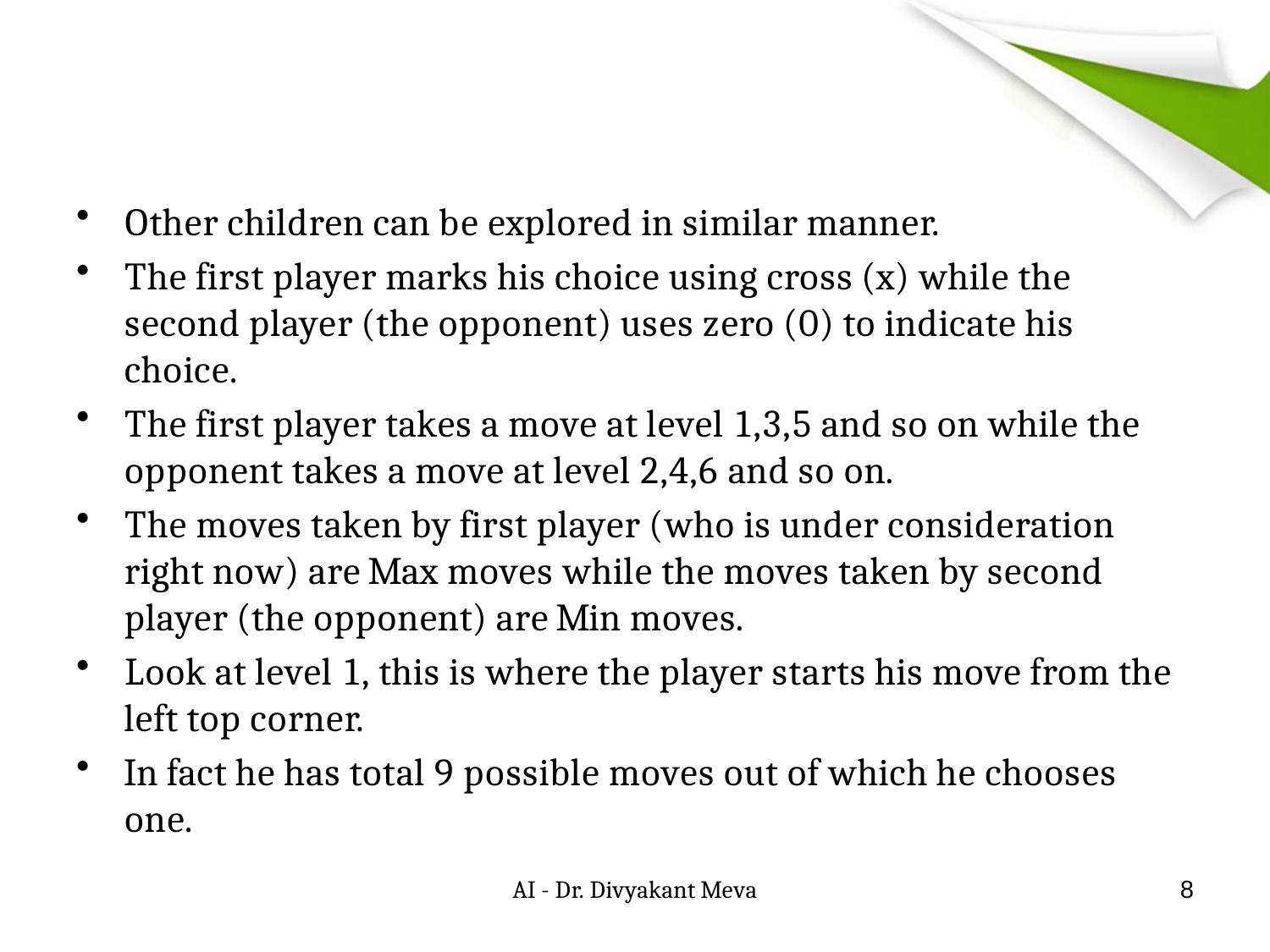

#
Other children can be explored in similar manner.
The first player marks his choice using cross (x) while the second player (the opponent) uses zero (0) to indicate his choice.
The first player takes a move at level 1,3,5 and so on while the opponent takes a move at level 2,4,6 and so on.
The moves taken by first player (who is under consideration right now) are Max moves while the moves taken by second player (the opponent) are Min moves.
Look at level 1, this is where the player starts his move from the left top corner.
In fact he has total 9 possible moves out of which he chooses one.
AI - Dr. Divyakant Meva
8